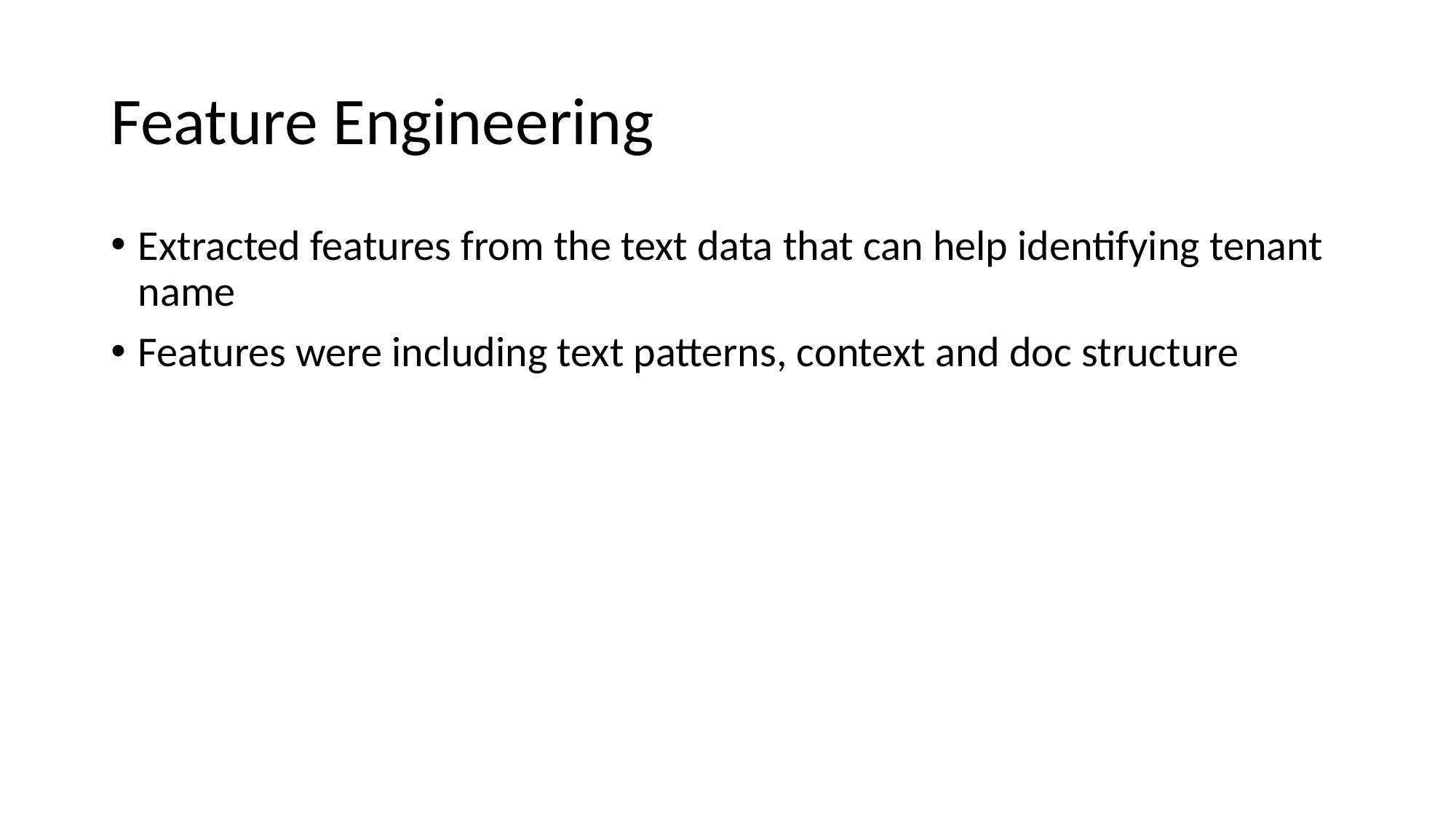

# Feature Engineering
Extracted features from the text data that can help identifying tenant name
Features were including text patterns, context and doc structure